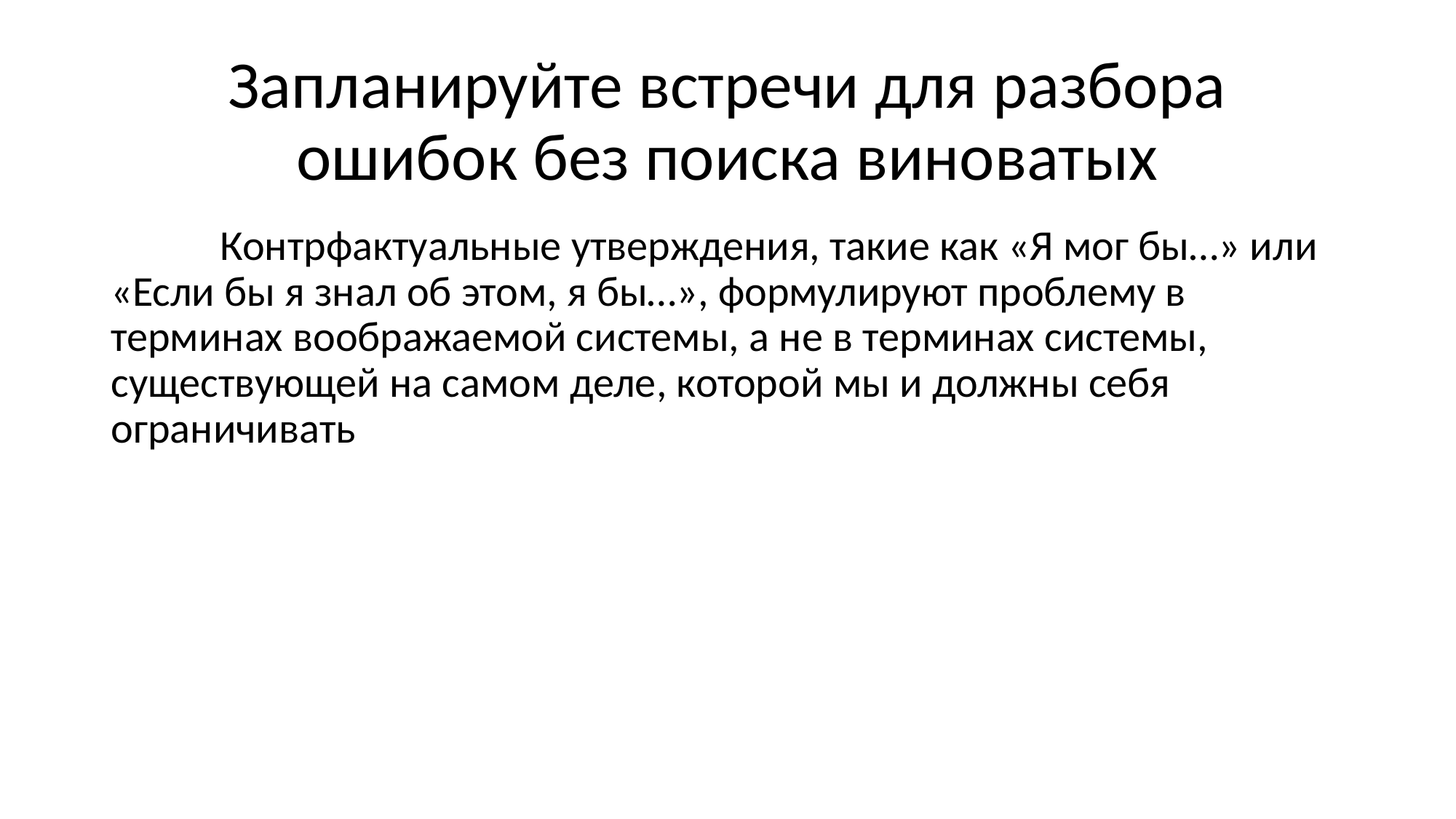

# Запланируйте встречи для разбора ошибок без поиска виноватых
	Контрфактуальные утверждения, такие как «Я мог бы…» или «Если бы я знал об этом, я бы…», формулируют проблему в терминах воображаемой системы, а не в терминах системы, существующей на самом деле, которой мы и должны себя ограничивать